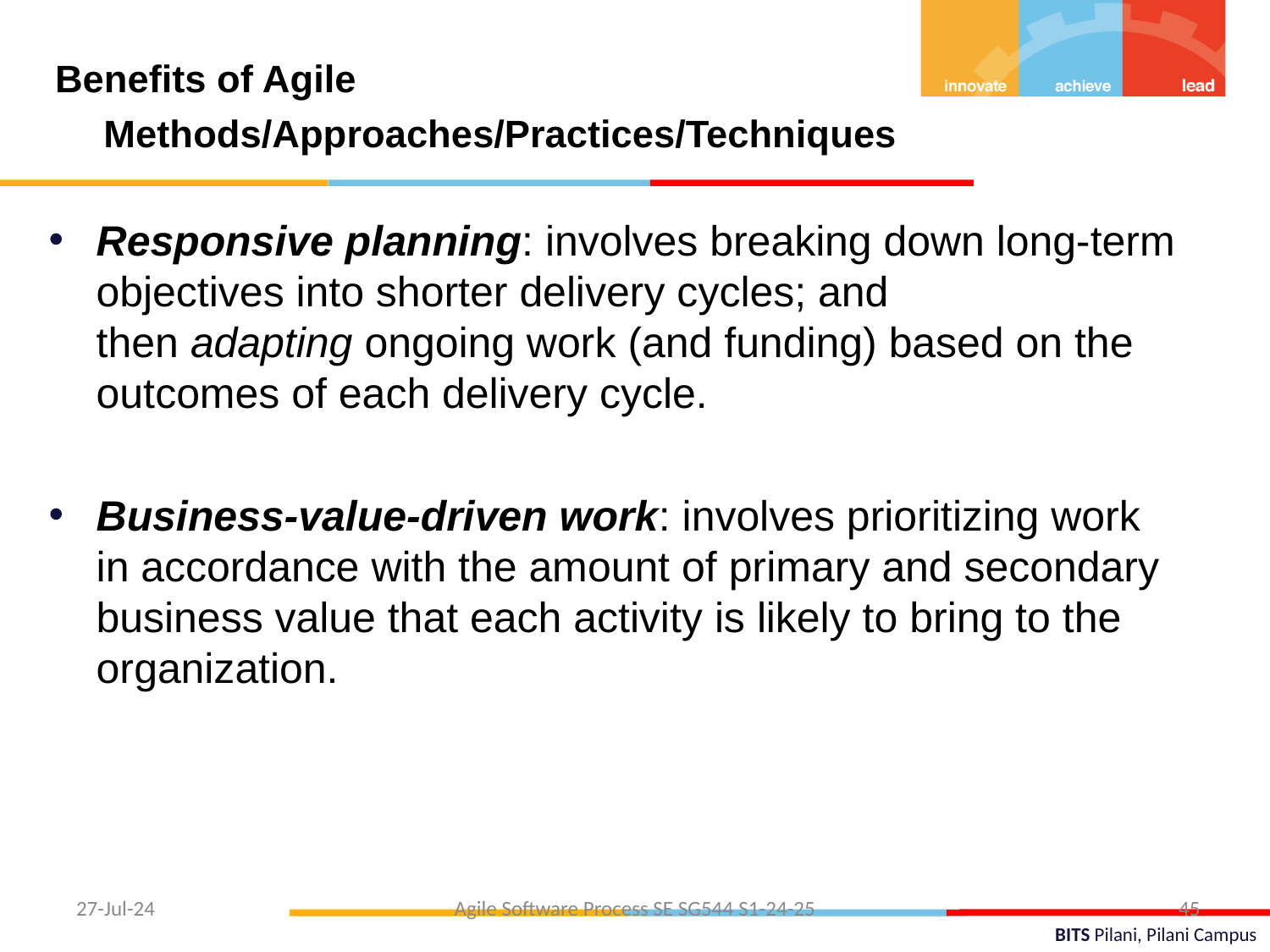

Benefits of Agile Methods/Approaches/Practices/Techniques
Responsive planning: involves breaking down long-term objectives into shorter delivery cycles; and then adapting ongoing work (and funding) based on the outcomes of each delivery cycle.

Business-value-driven work: involves prioritizing work in accordance with the amount of primary and secondary business value that each activity is likely to bring to the organization.
27-Jul-24
Agile Software Process SE SG544 S1-24-25
45